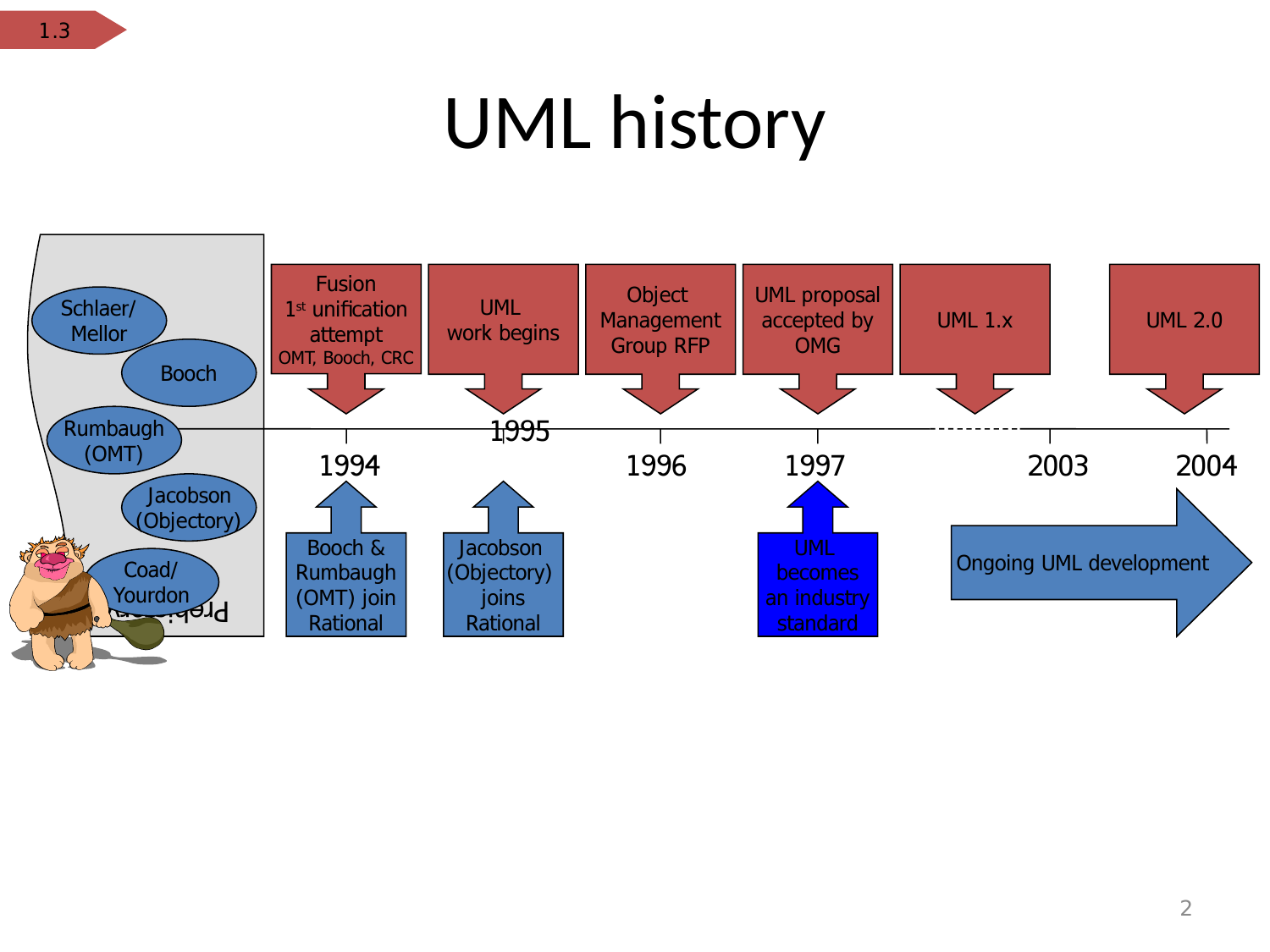

1.3
# UML history

Fusion
1st unification
attempt
OMT, Booch, CRC
UML
work begins
Object
Management
Group RFP
UML proposal
accepted by
OMG
UML 1.x
UML 2.0
Schlaer/
Mellor
Prehistory
Booch
Rumbaugh
(OMT)
1995

1994
1996
1997
2003
2004
Jacobson
(Objectory)
Booch &
Rumbaugh
(OMT) join
Rational
Jacobson
(Objectory)
joins
Rational
UML
becomes
an industry
standard
Ongoing UML development

Coad/
Yourdon
2